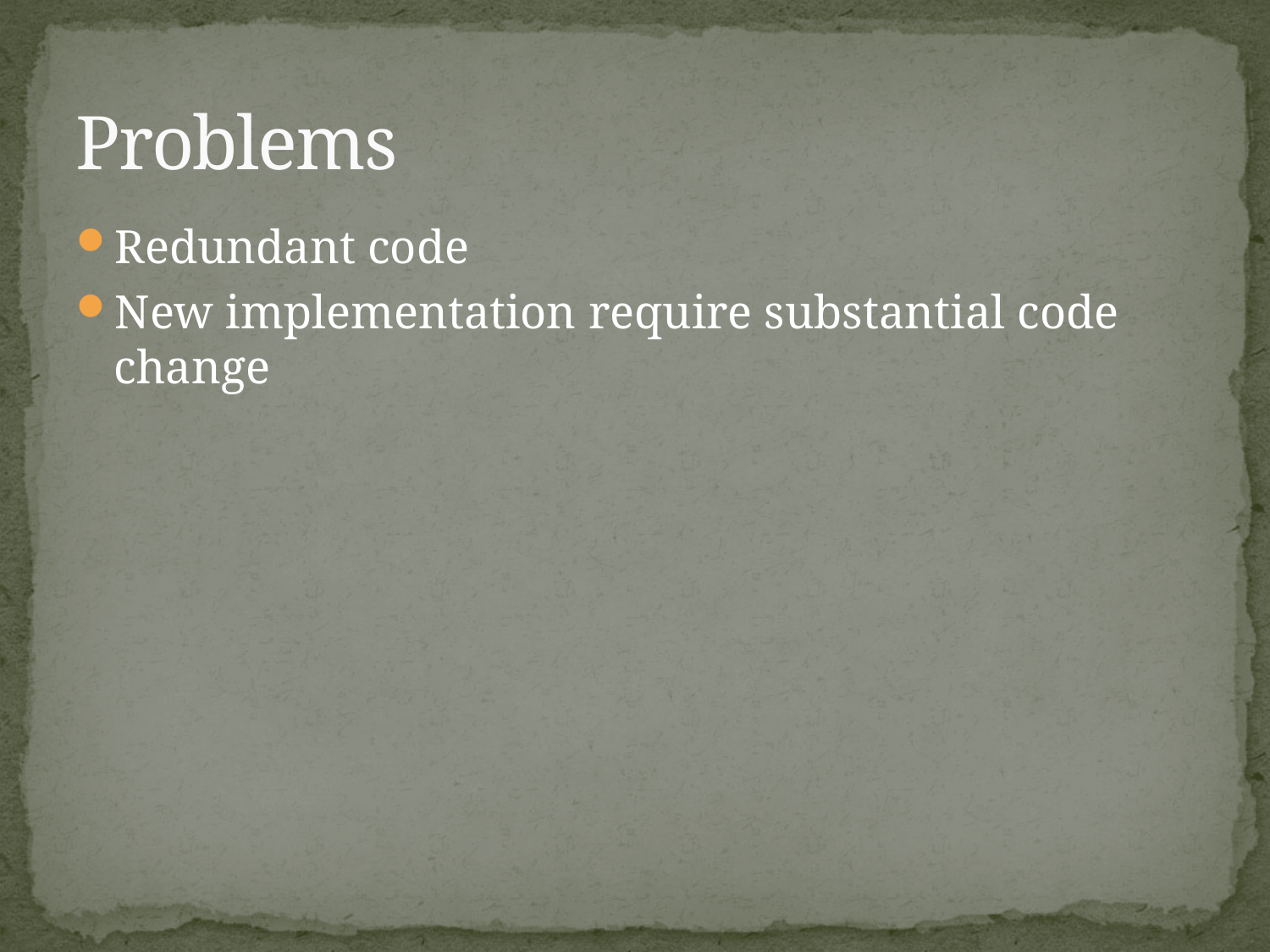

# Problems
Redundant code
New implementation require substantial code change